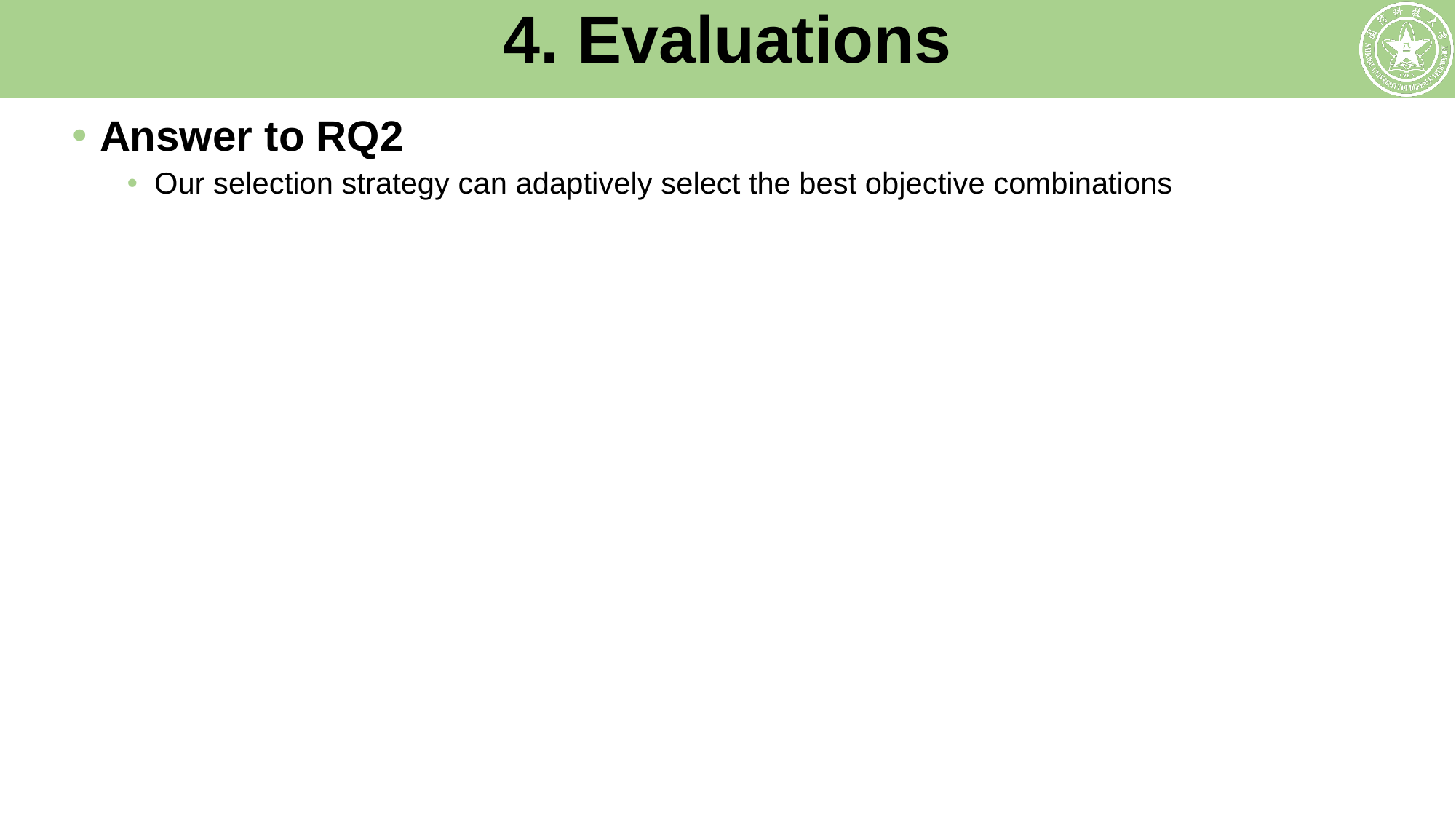

# 4. Evaluations
Answer to RQ2
Our selection strategy can adaptively select the best objective combinations